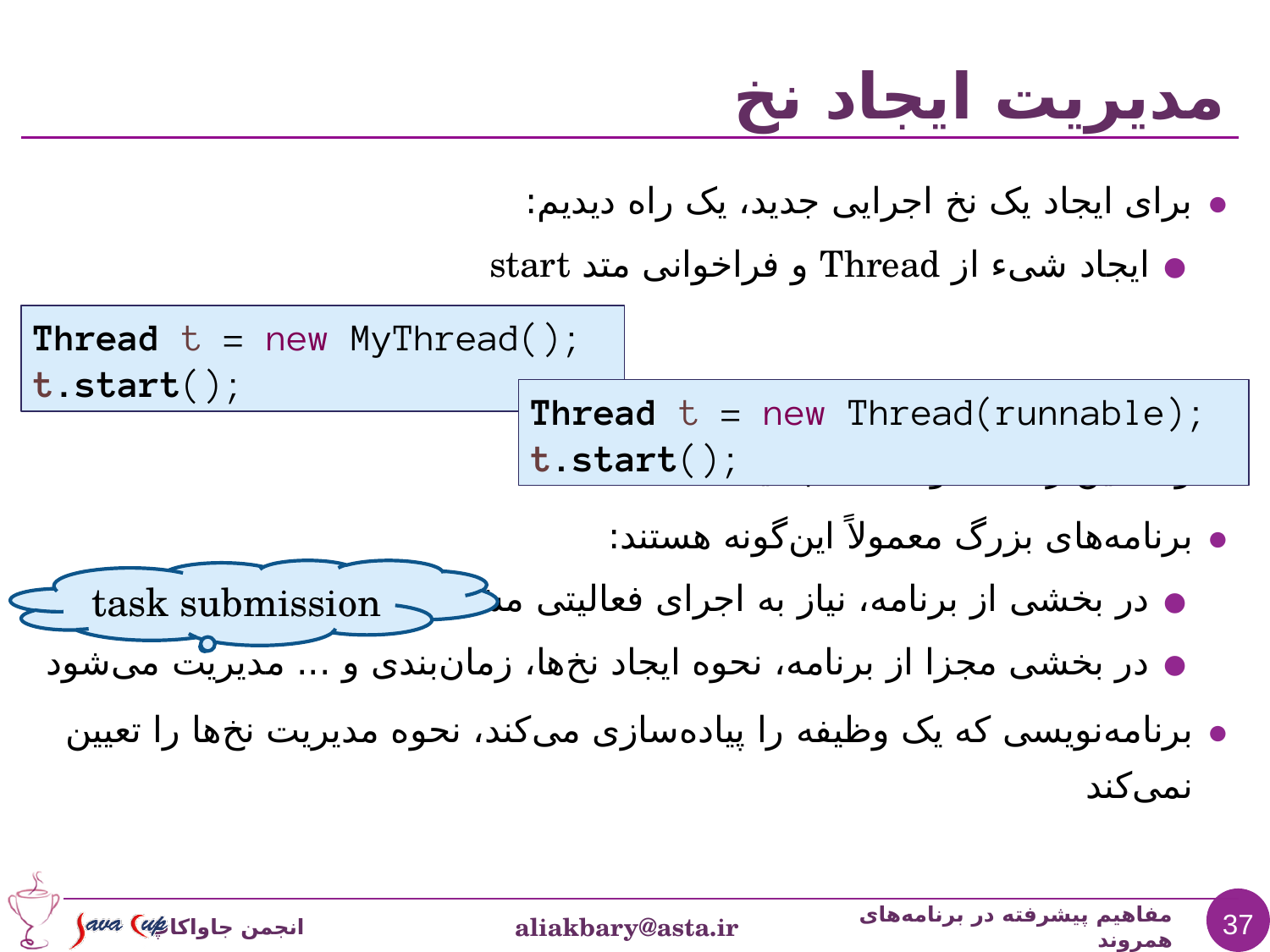

# مدیریت ایجاد نخ
برای ایجاد یک نخ اجرایی جدید، یک راه دیدیم:
ایجاد شیء از Thread و فراخوانی متد start

ولی این راه معمولاً مناسب نیست!
برنامه‌های بزرگ معمولاً این‌گونه هستند:
در بخشی از برنامه، نیاز به اجرای فعالیتی مشخص (task) تعیین می‌شود
در بخشی مجزا از برنامه، نحوه ایجاد نخ‌ها، زمان‌بندی و ... مدیریت می‌شود
برنامه‌نویسی که یک وظیفه را پیاده‌سازی می‌کند، نحوه مدیریت نخ‌ها را تعیین نمی‌کند
Thread t = new MyThread();
t.start();
Thread t = new Thread(runnable);
t.start();
task submission